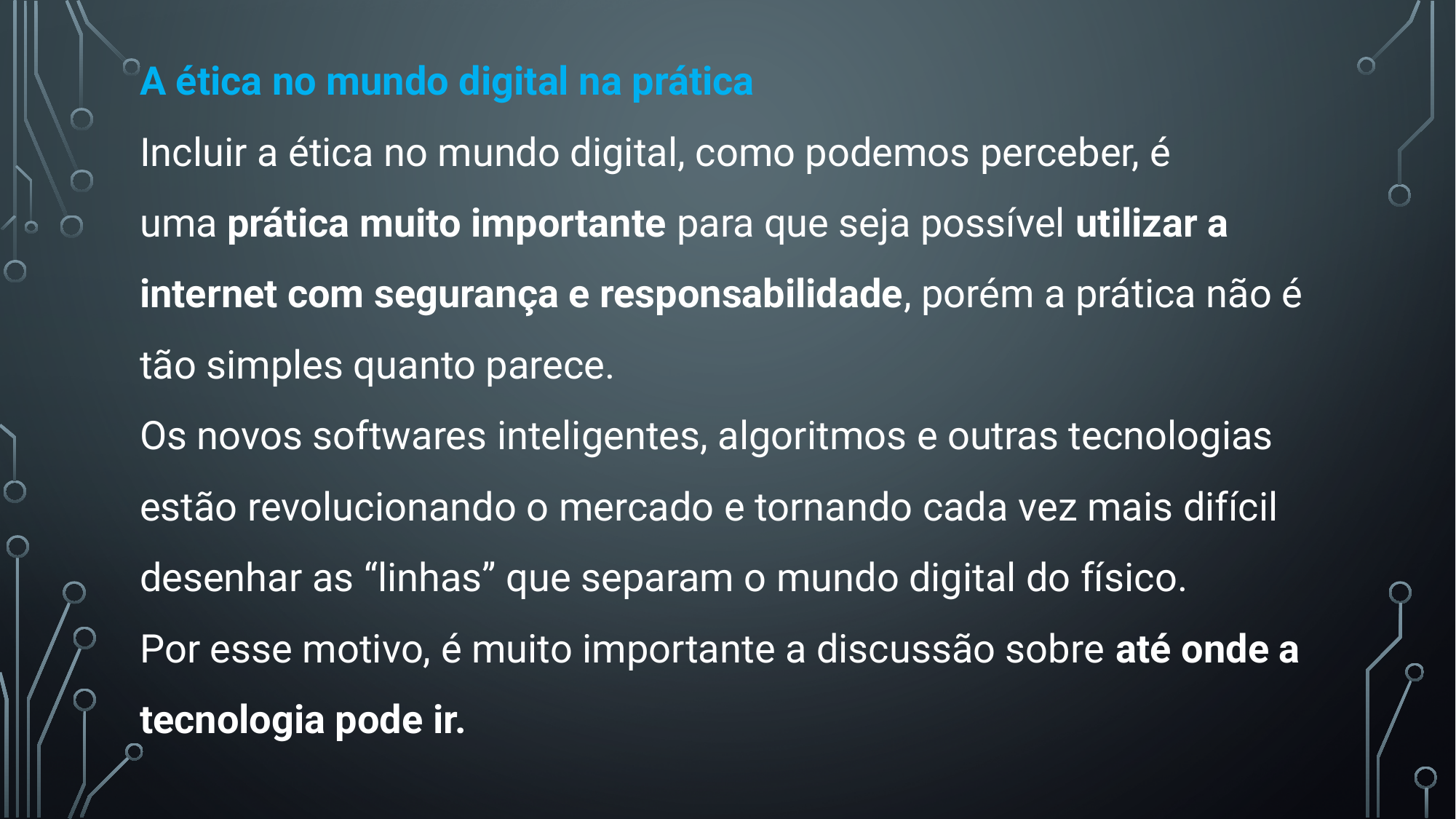

A ética no mundo digital na prática
Incluir a ética no mundo digital, como podemos perceber, é uma prática muito importante para que seja possível utilizar a internet com segurança e responsabilidade, porém a prática não é tão simples quanto parece.
Os novos softwares inteligentes, algoritmos e outras tecnologias estão revolucionando o mercado e tornando cada vez mais difícil desenhar as “linhas” que separam o mundo digital do físico.
Por esse motivo, é muito importante a discussão sobre até onde a tecnologia pode ir.